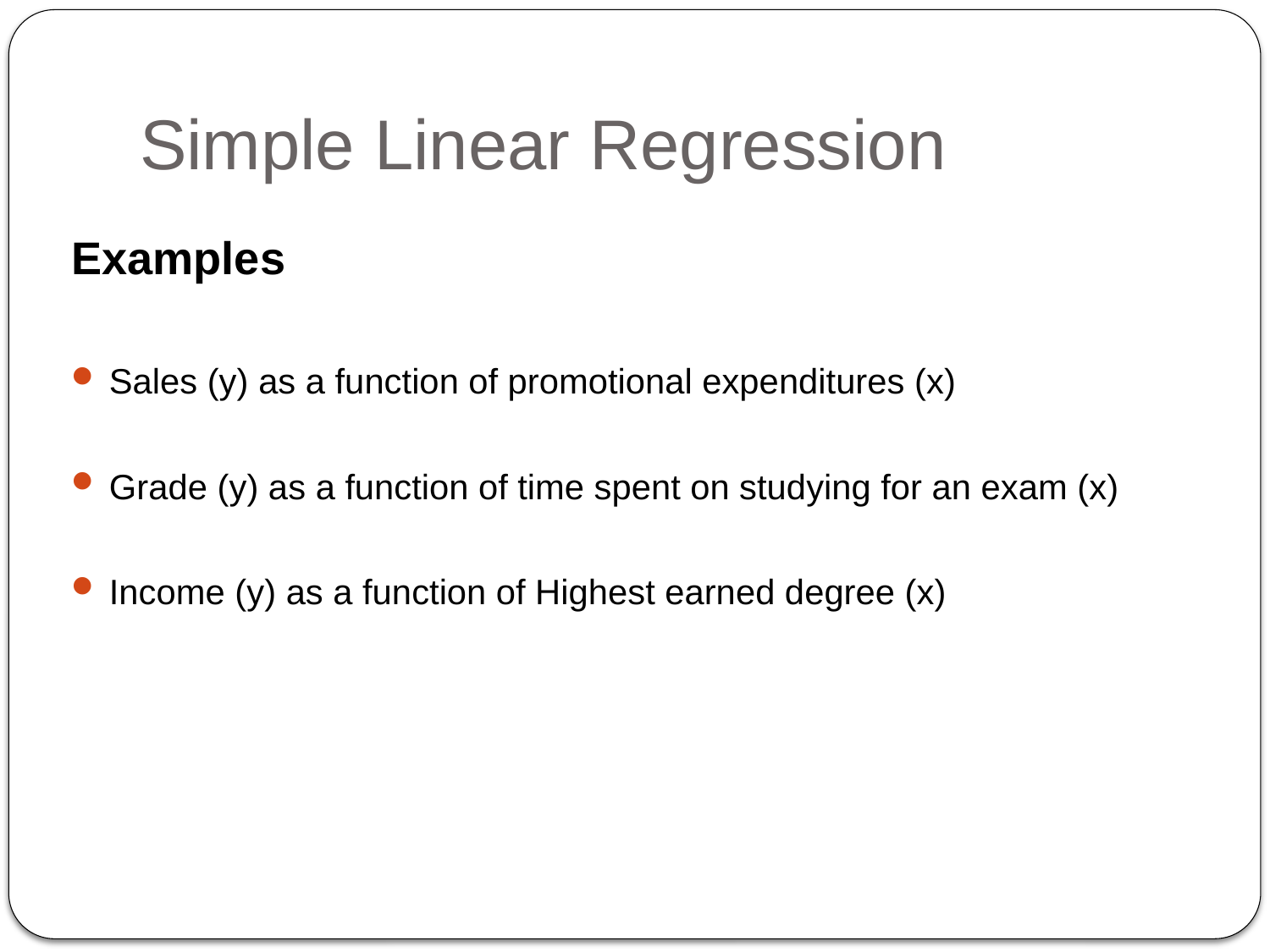

# Simple Linear Regression
Examples

Sales (y) as a function of promotional expenditures (x)

Grade (y) as a function of time spent on studying for an exam (x)

Income (y) as a function of Highest earned degree (x)